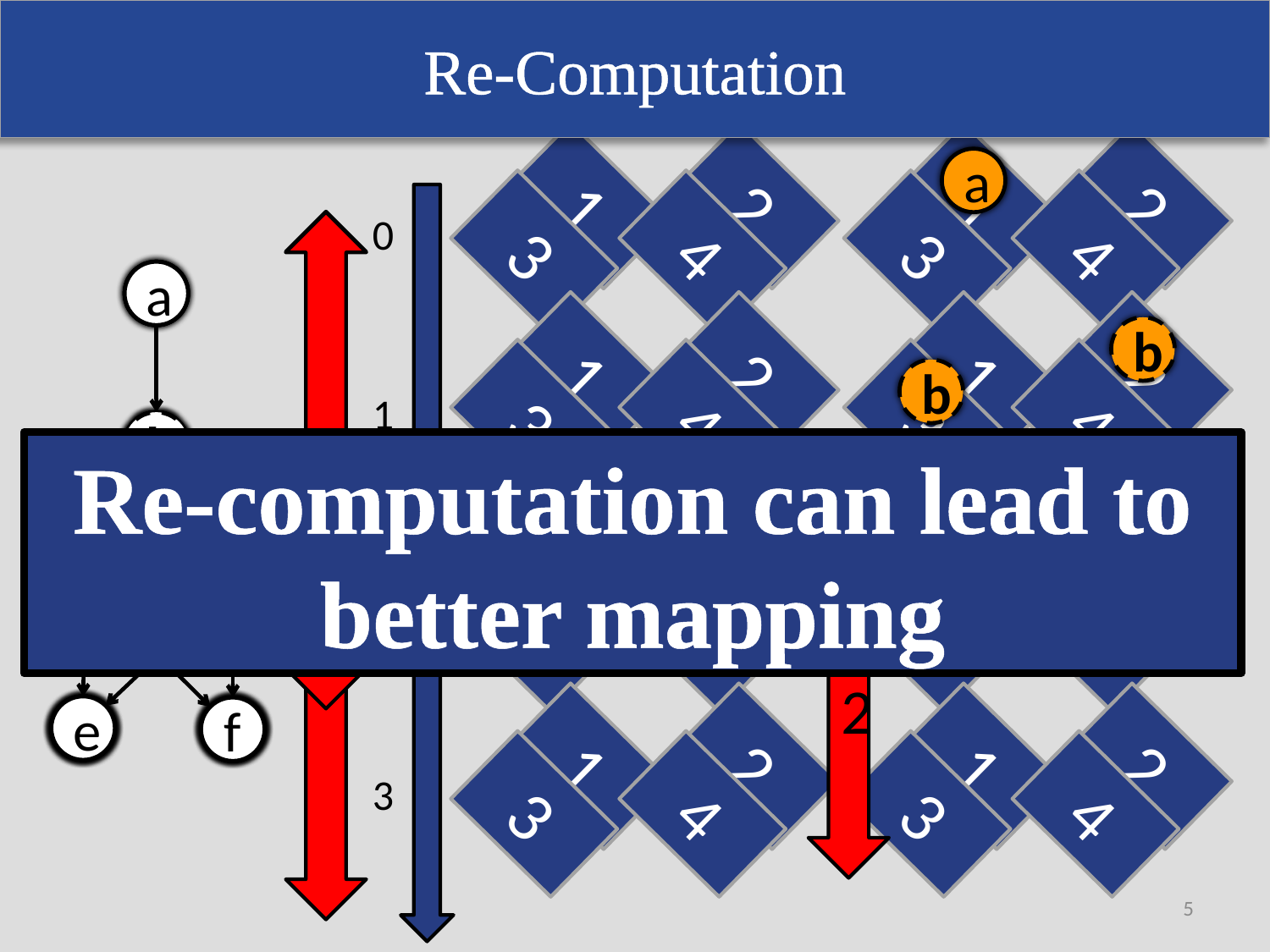

Re-Computation
a
1
2
3
4
1
2
3
4

0
4
3
a
a
a
a
b
1
2
3
4
1
2
3
4
b
1
b
b
b
b
b
b
b
Re-computation can lead to better mapping
1
2
3
4
1
2
3
4
2
c
c
c
c
c
c
c
c
d
d
d
d
d
d
d
d
d
d
2
e
e
e
e
e
e
e
e
e
e
f
f
f
f
f
f
f
f
f
f
1
2
3
4
1
2
3
4
3
5
Re-computation is necessary